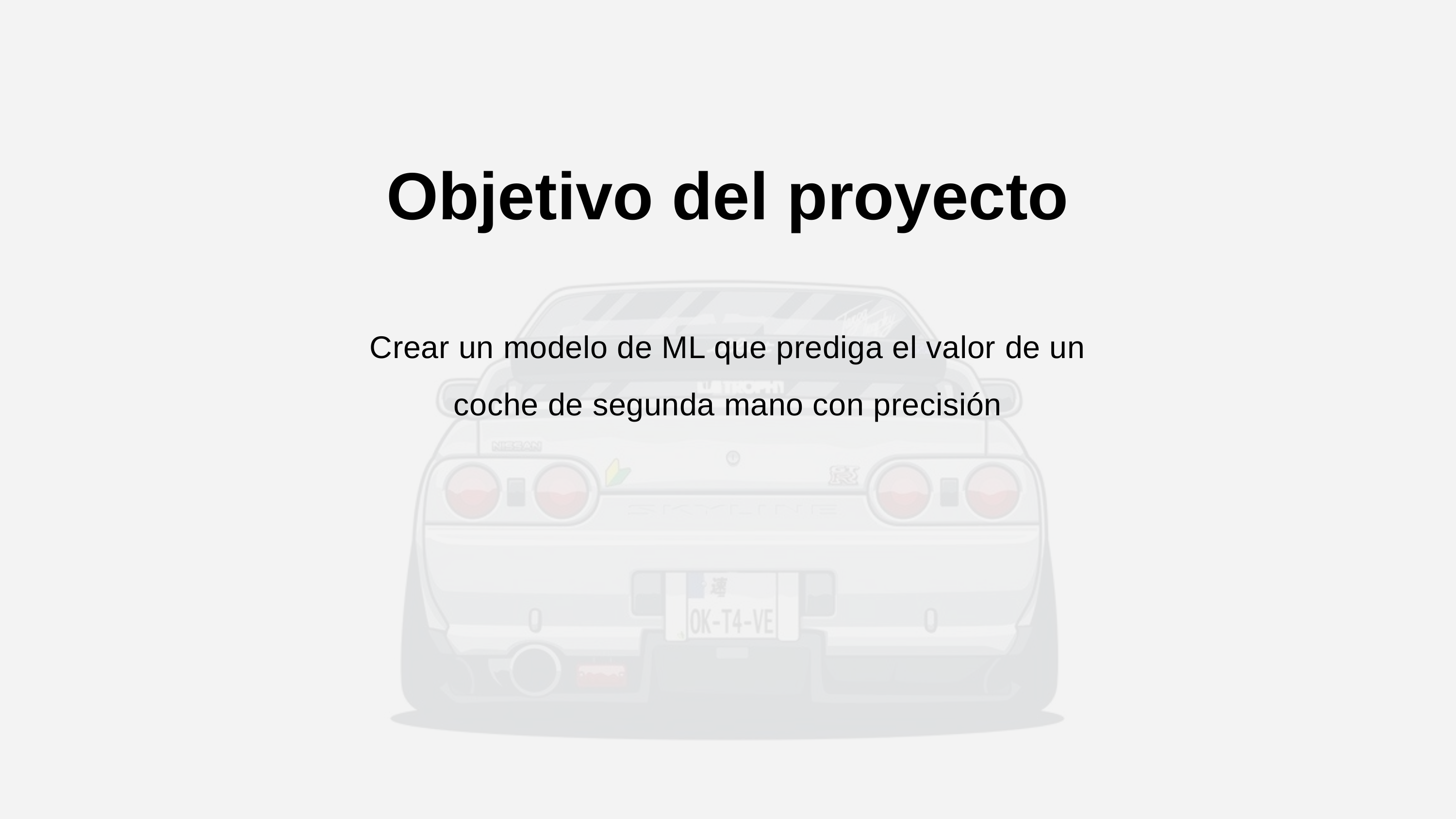

Objetivo del proyecto
Crear un modelo de ML que prediga el valor de un coche de segunda mano con precisión